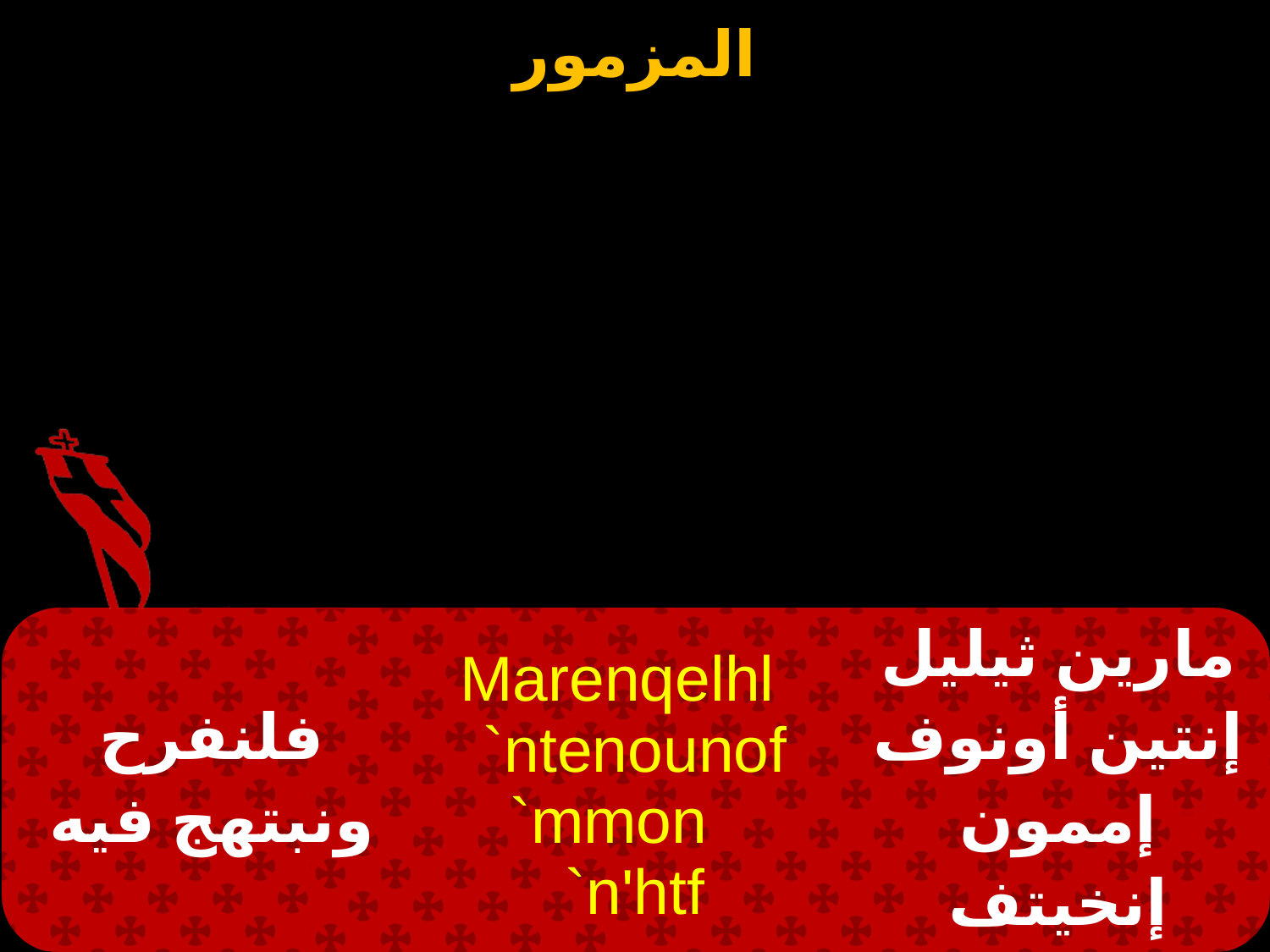

| فلنفرح ونبتهج فيه | Marenqelhl `ntenou­nof `mmon `n'htf | مارين ثيليل إنتين أونوف إممون إنخيتف |
| --- | --- | --- |